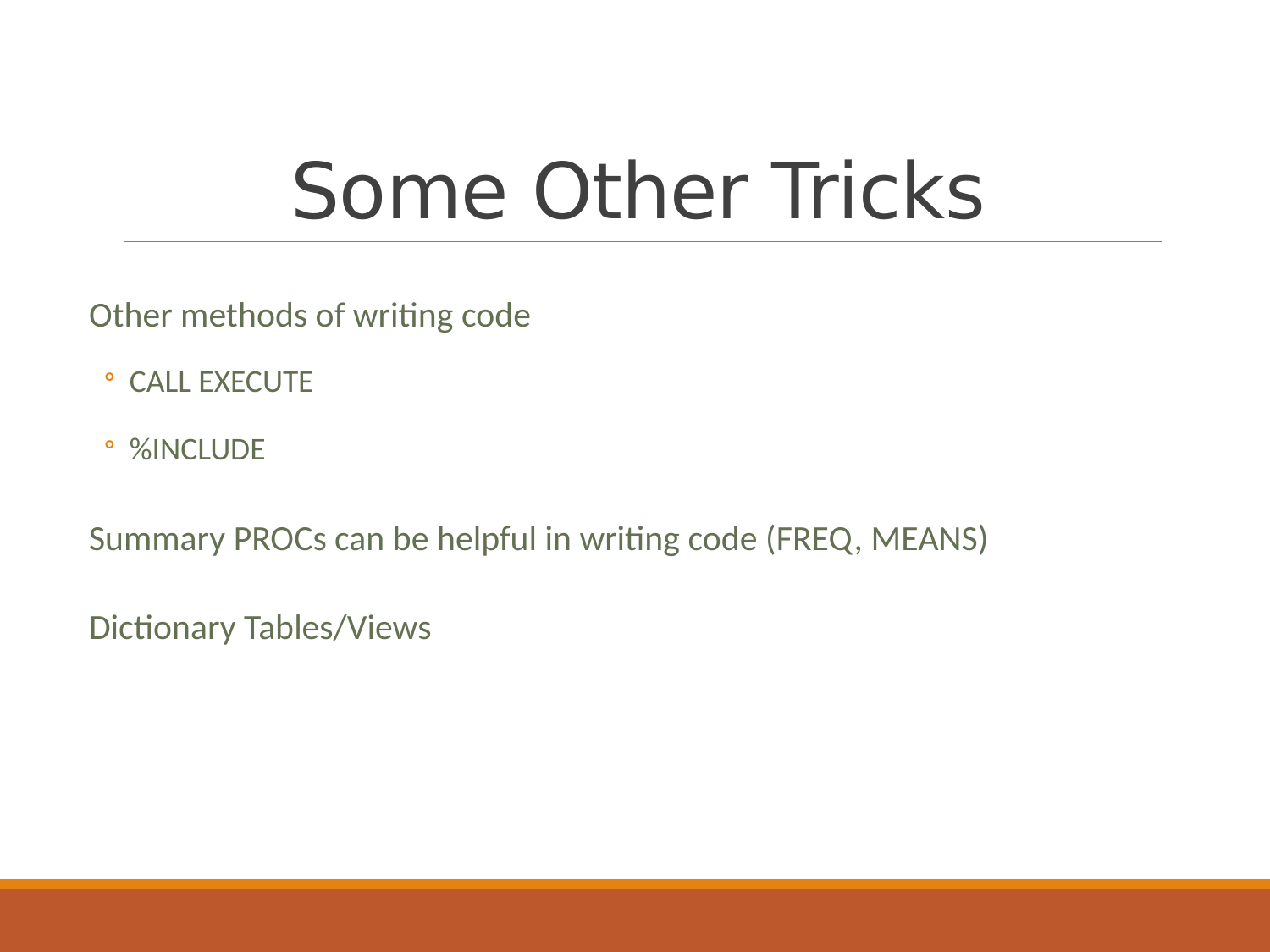

# Some Other Tricks
Other methods of writing code
CALL EXECUTE
%INCLUDE
Summary PROCs can be helpful in writing code (FREQ, MEANS)
Dictionary Tables/Views